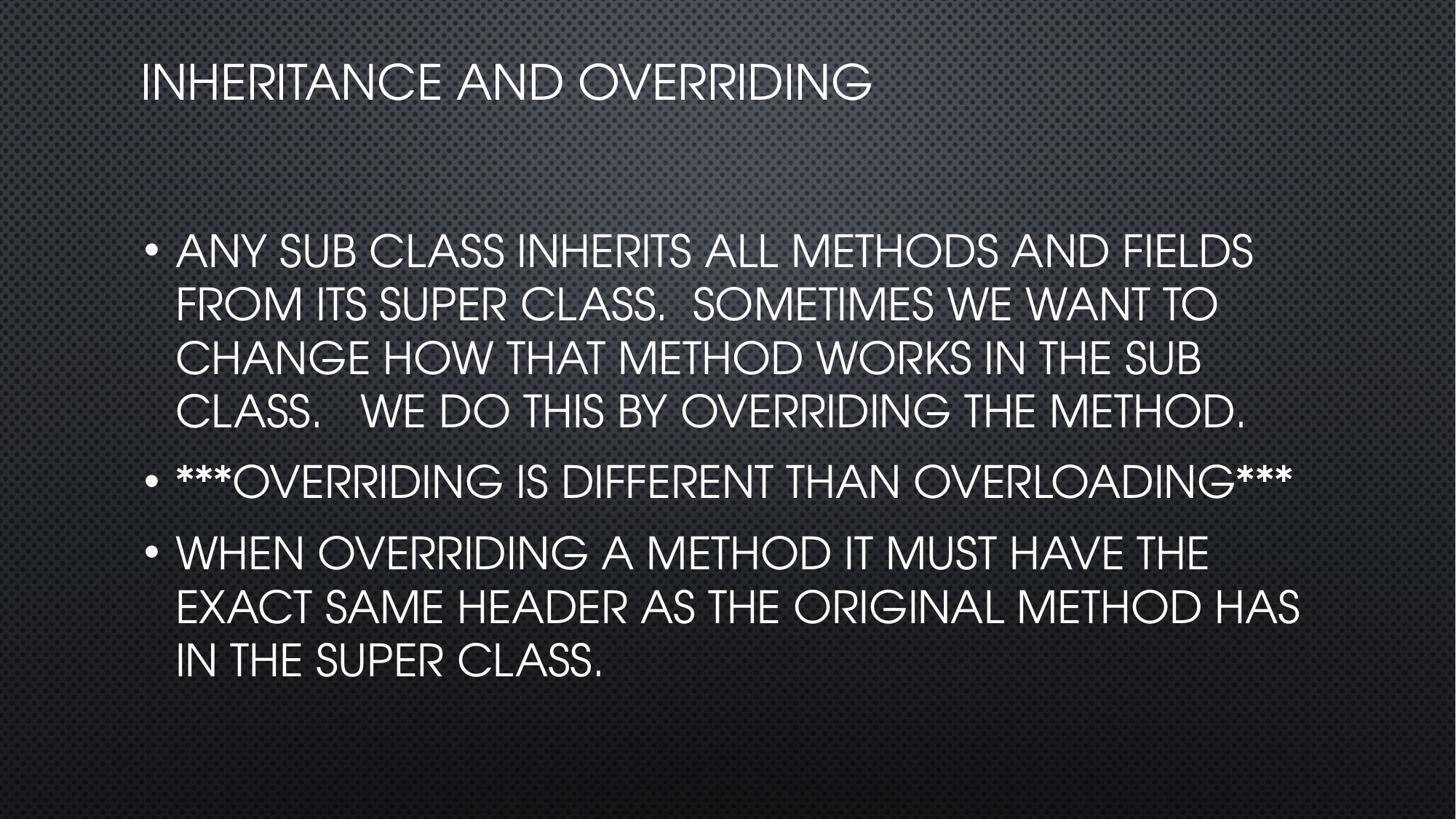

# Inheritance and overriding
Any sub class inherits all methods and fields from its super class.  Sometimes we want to change how that method works in the sub class.   We do this by overriding the method.
***Overriding is different than overloading***
When overriding a method it must have the exact same header as the original method has in the super class.